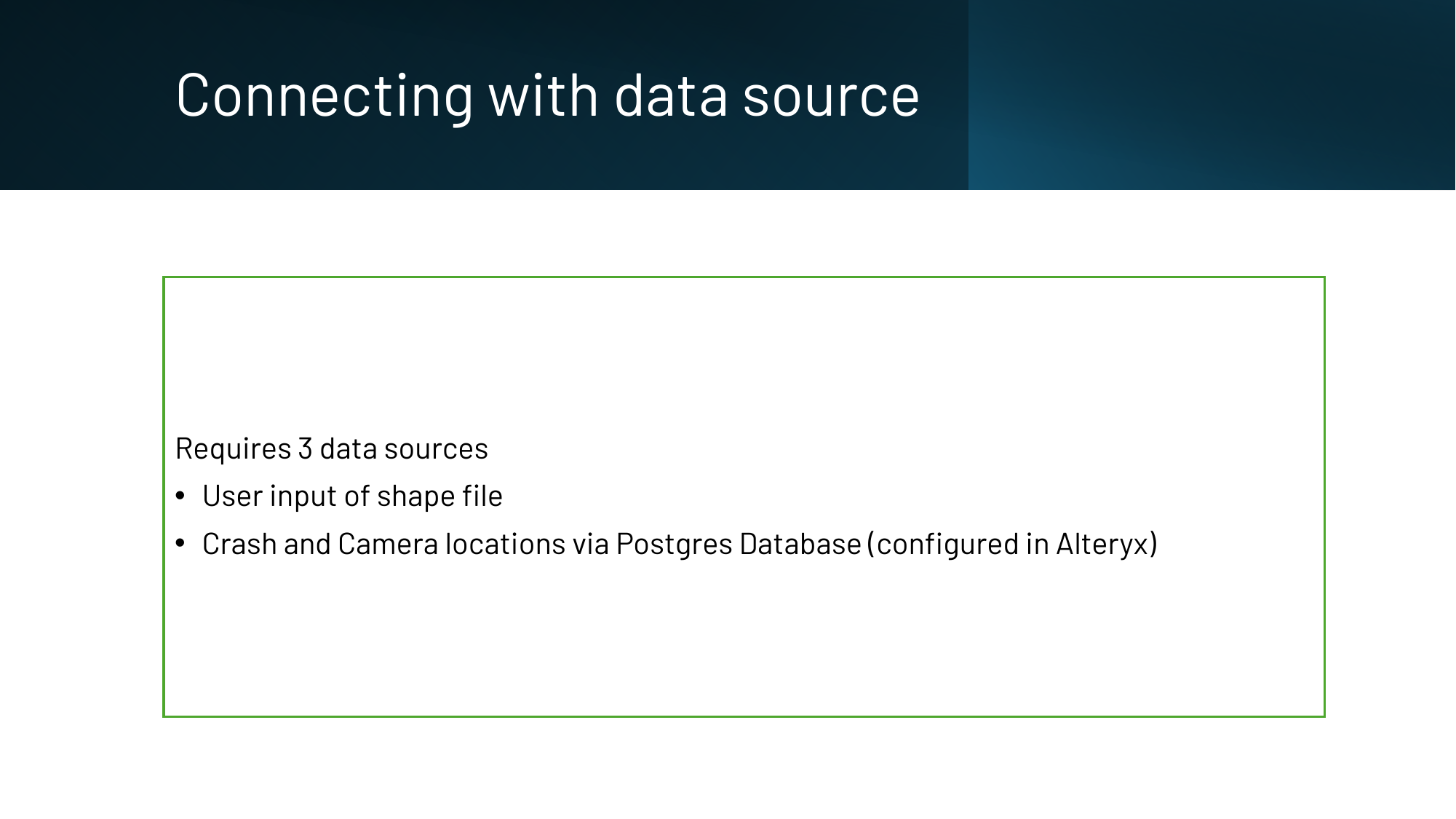

# Connecting with data source
Requires 3 data sources
User input of shape file
Crash and Camera locations via Postgres Database (configured in Alteryx)